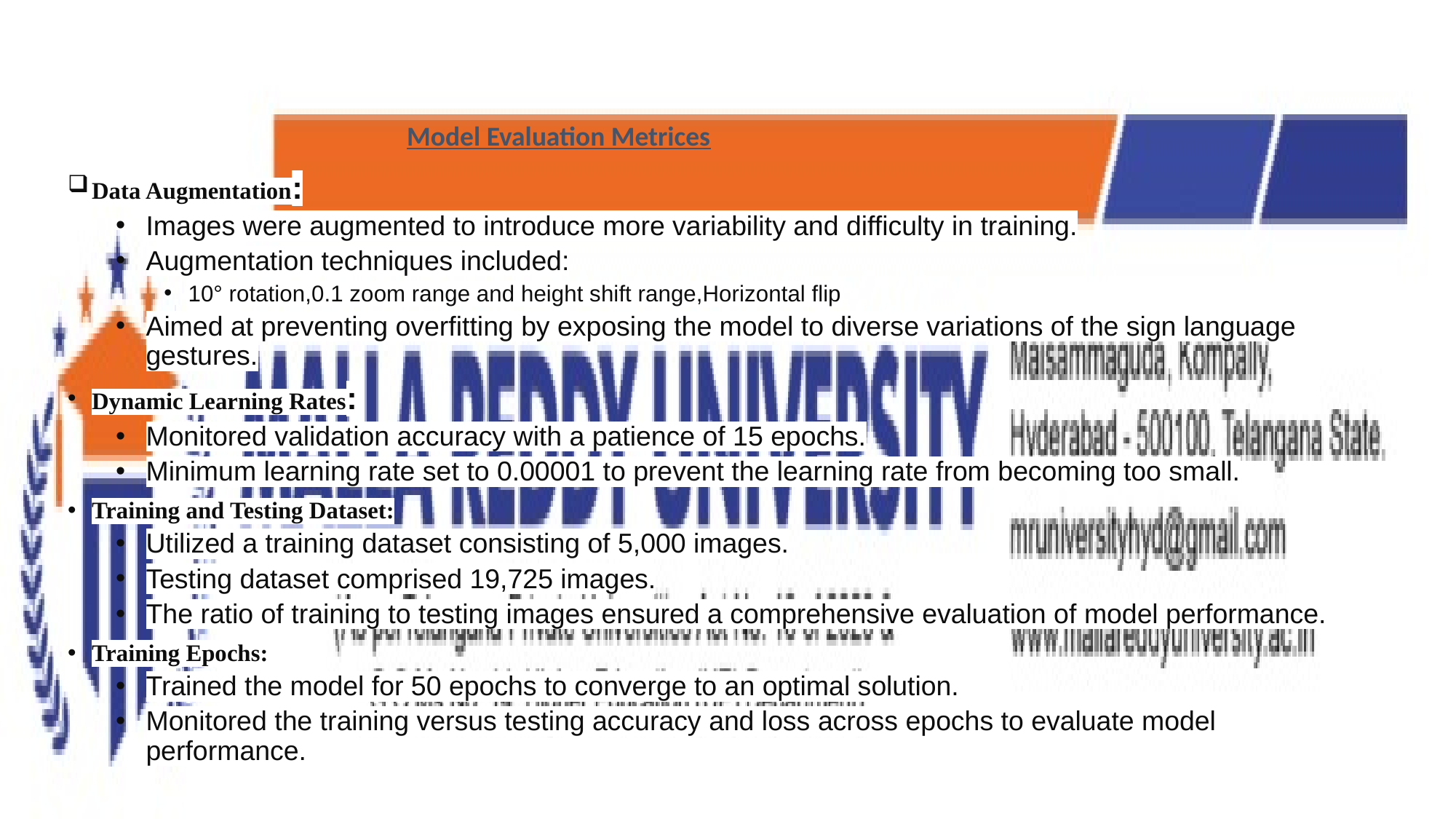

Model Evaluation Metrices
Data Augmentation:
Images were augmented to introduce more variability and difficulty in training.
Augmentation techniques included:
10° rotation,0.1 zoom range and height shift range,Horizontal flip
Aimed at preventing overfitting by exposing the model to diverse variations of the sign language gestures.
Dynamic Learning Rates:
Monitored validation accuracy with a patience of 15 epochs.
Minimum learning rate set to 0.00001 to prevent the learning rate from becoming too small.
Training and Testing Dataset:
Utilized a training dataset consisting of 5,000 images.
Testing dataset comprised 19,725 images.
The ratio of training to testing images ensured a comprehensive evaluation of model performance.
Training Epochs:
Trained the model for 50 epochs to converge to an optimal solution.
Monitored the training versus testing accuracy and loss across epochs to evaluate model performance.